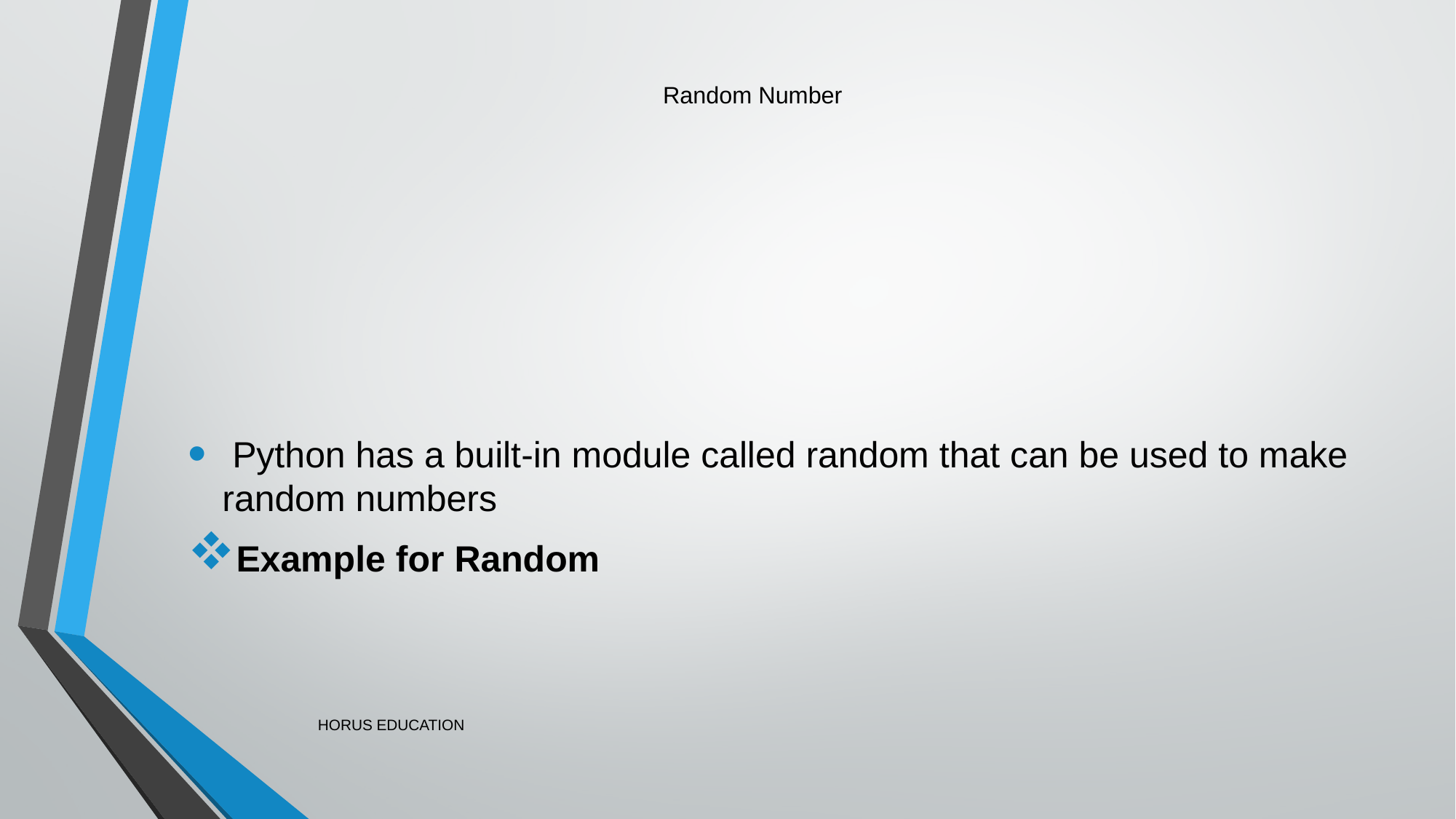

# Random Number
 Python has a built-in module called random that can be used to make random numbers
Example for Random
HORUS EDUCATION